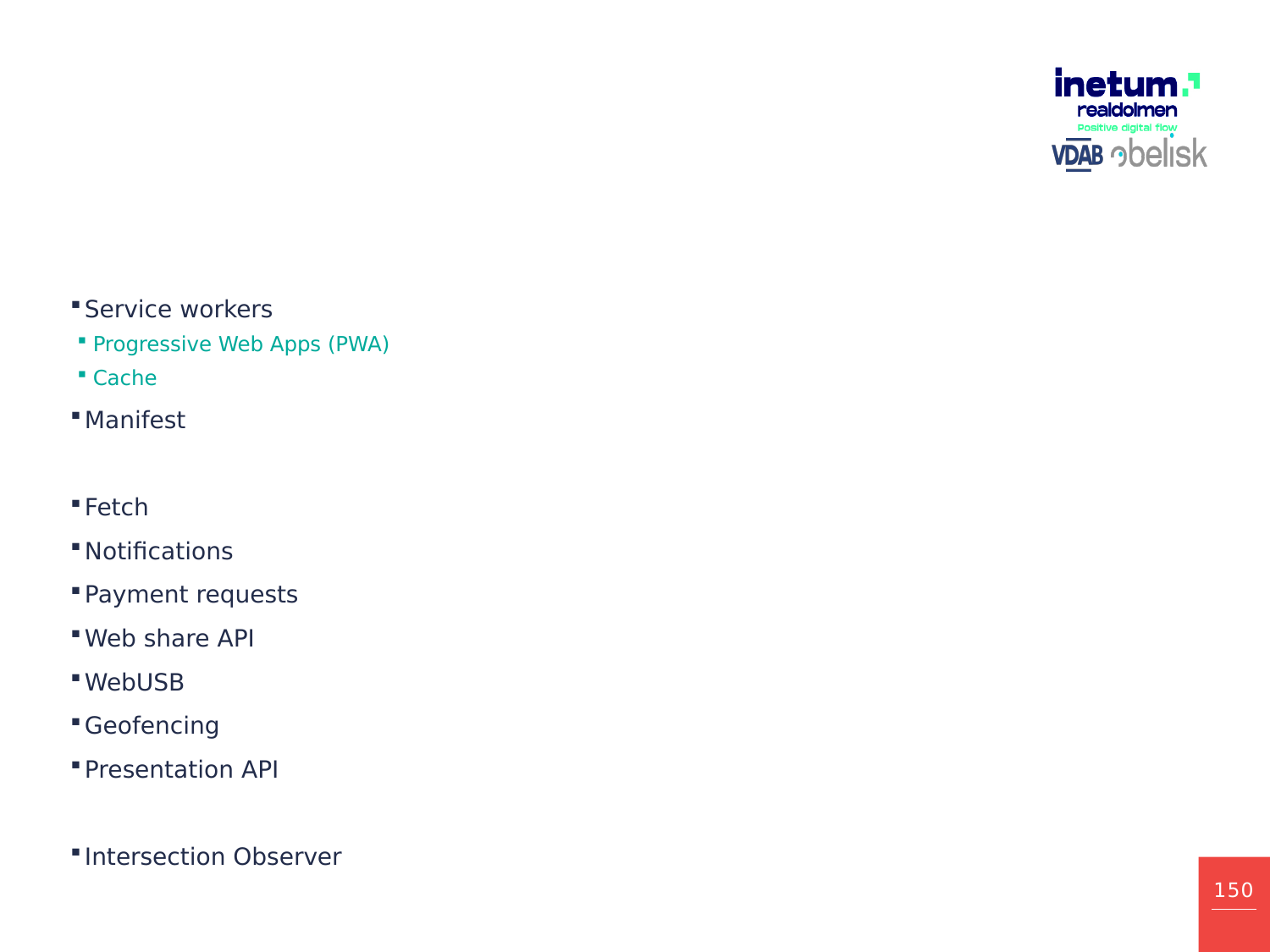

#
Service workers
Progressive Web Apps (PWA)
Cache
Manifest

Fetch
Notifications
Payment requests
Web share API
WebUSB
Geofencing
Presentation API

Intersection Observer